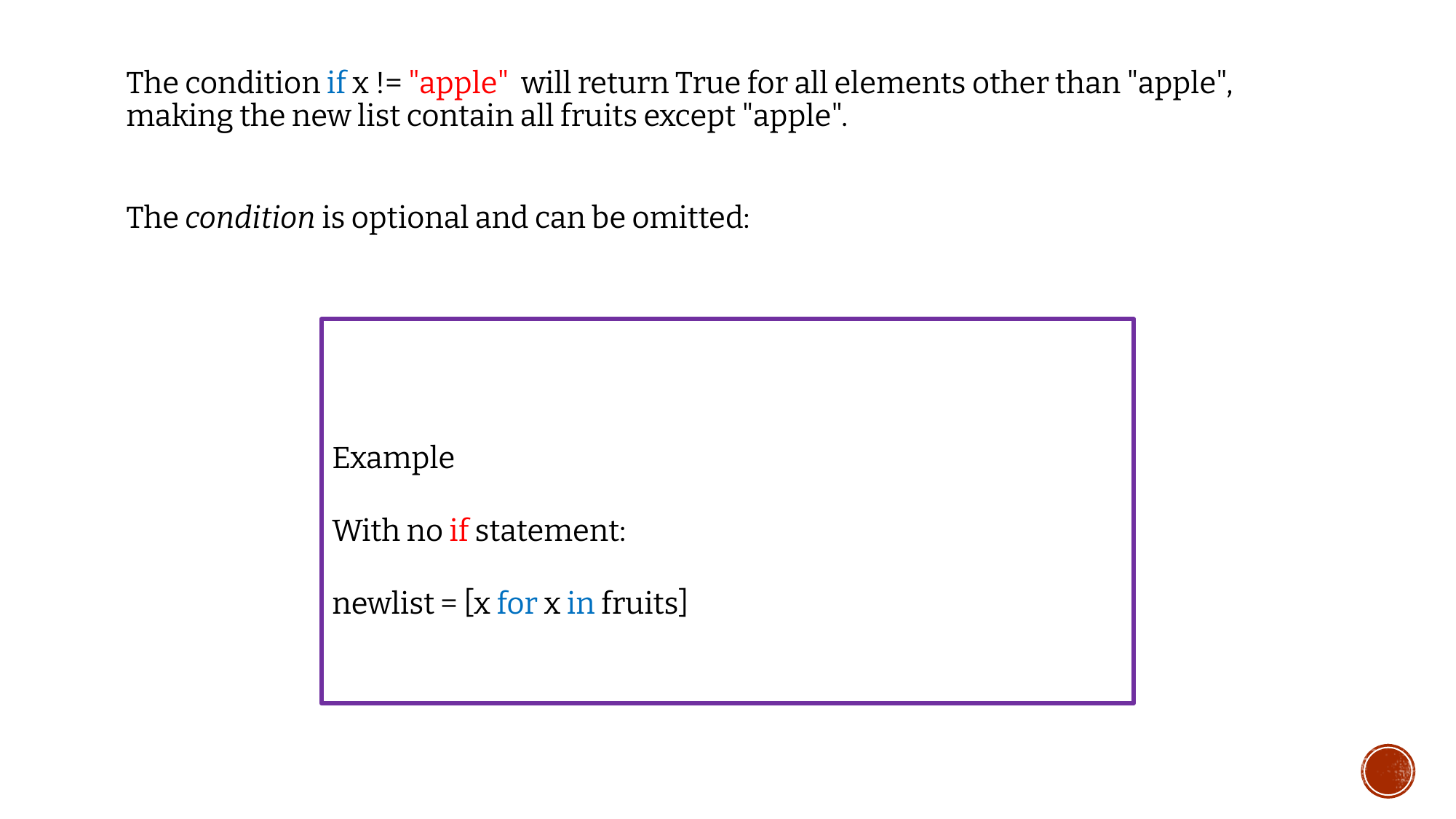

The condition if x != "apple"  will return True for all elements other than "apple", making the new list contain all fruits except "apple".

The condition is optional and can be omitted:

Example

With no if statement:

newlist = [x for x in fruits]